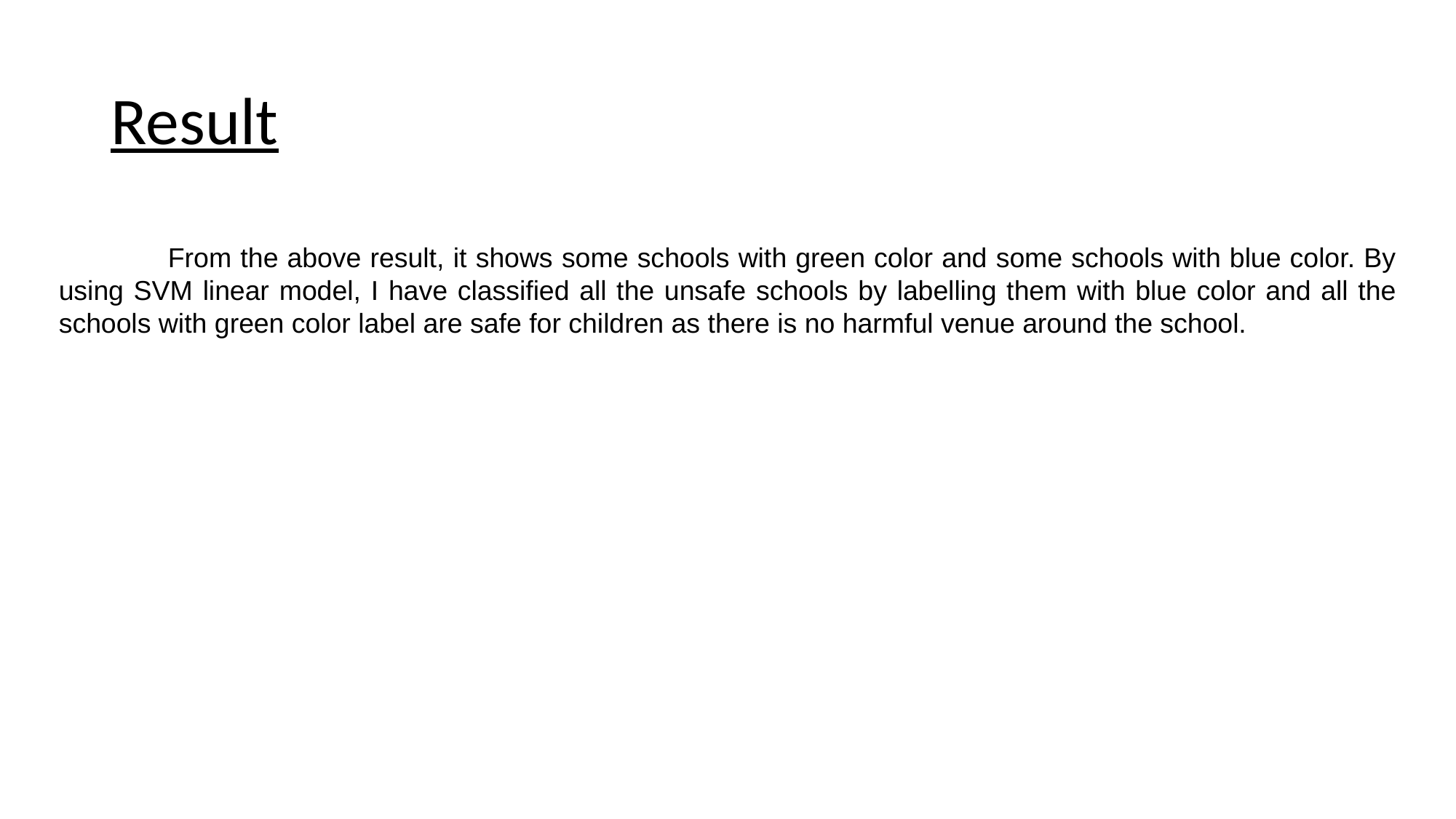

# Result

	From the above result, it shows some schools with green color and some schools with blue color. By using SVM linear model, I have classified all the unsafe schools by labelling them with blue color and all the schools with green color label are safe for children as there is no harmful venue around the school.